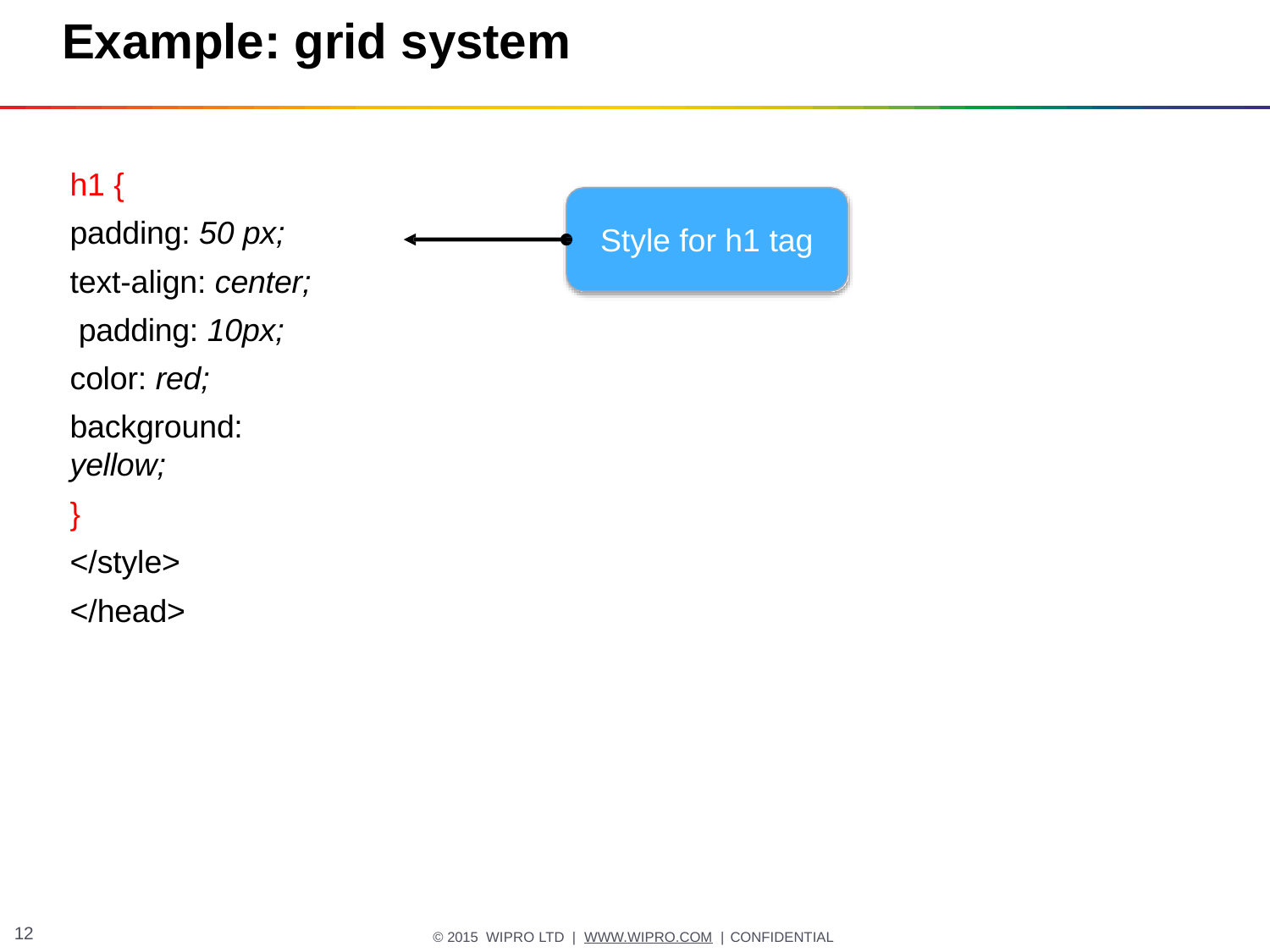

# Example: grid system
h1 {
padding: 50 px;  text-align: center;  padding: 10px;  color: red;
background: yellow;
}
</style>
</head>

Style for h1 tag

12
© 2015  WIPRO LTD  |  WWW.WIPRO.COM  | CONFIDENTIAL